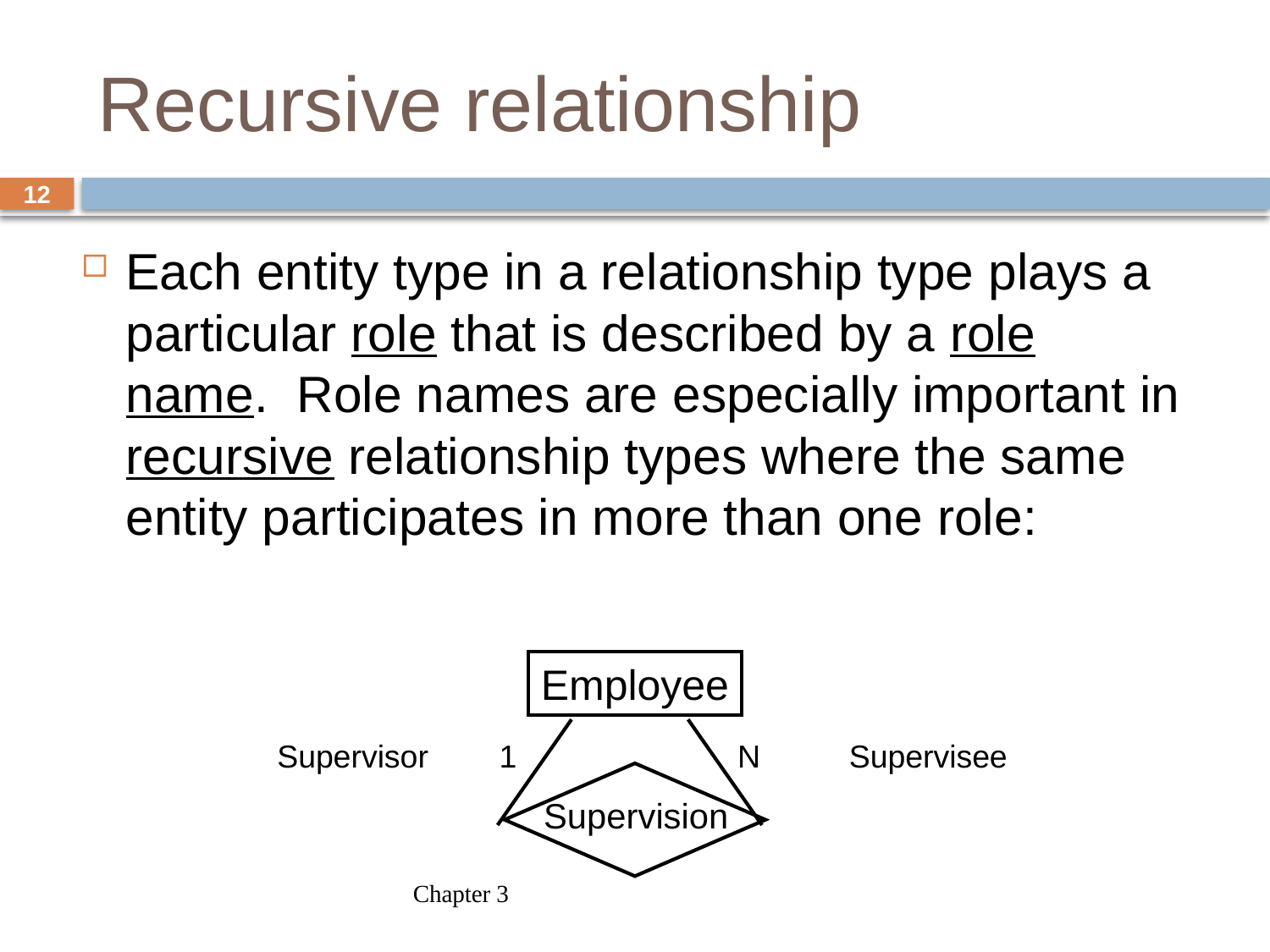

# Recursive relationship
12
Each entity type in a relationship type plays a particular role that is described by a role name.  Role names are especially important in recursive relationship types where the same entity participates in more than one role:
Employee

Supervisor        1
N          Supervisee

Supervision
Chapter 3